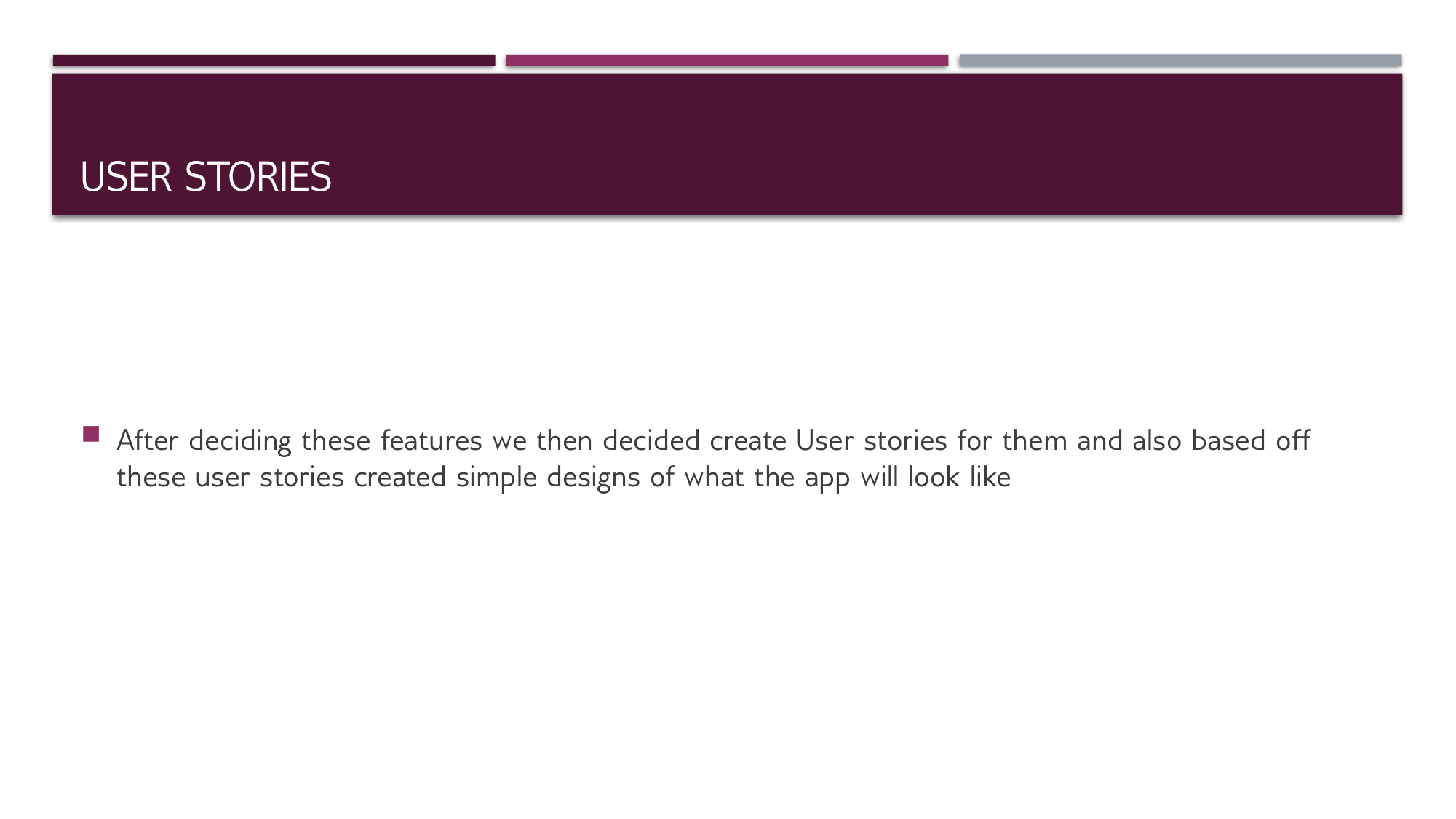

# User stories
After deciding these features we then decided create User stories for them and also based off these user stories created simple designs of what the app will look like